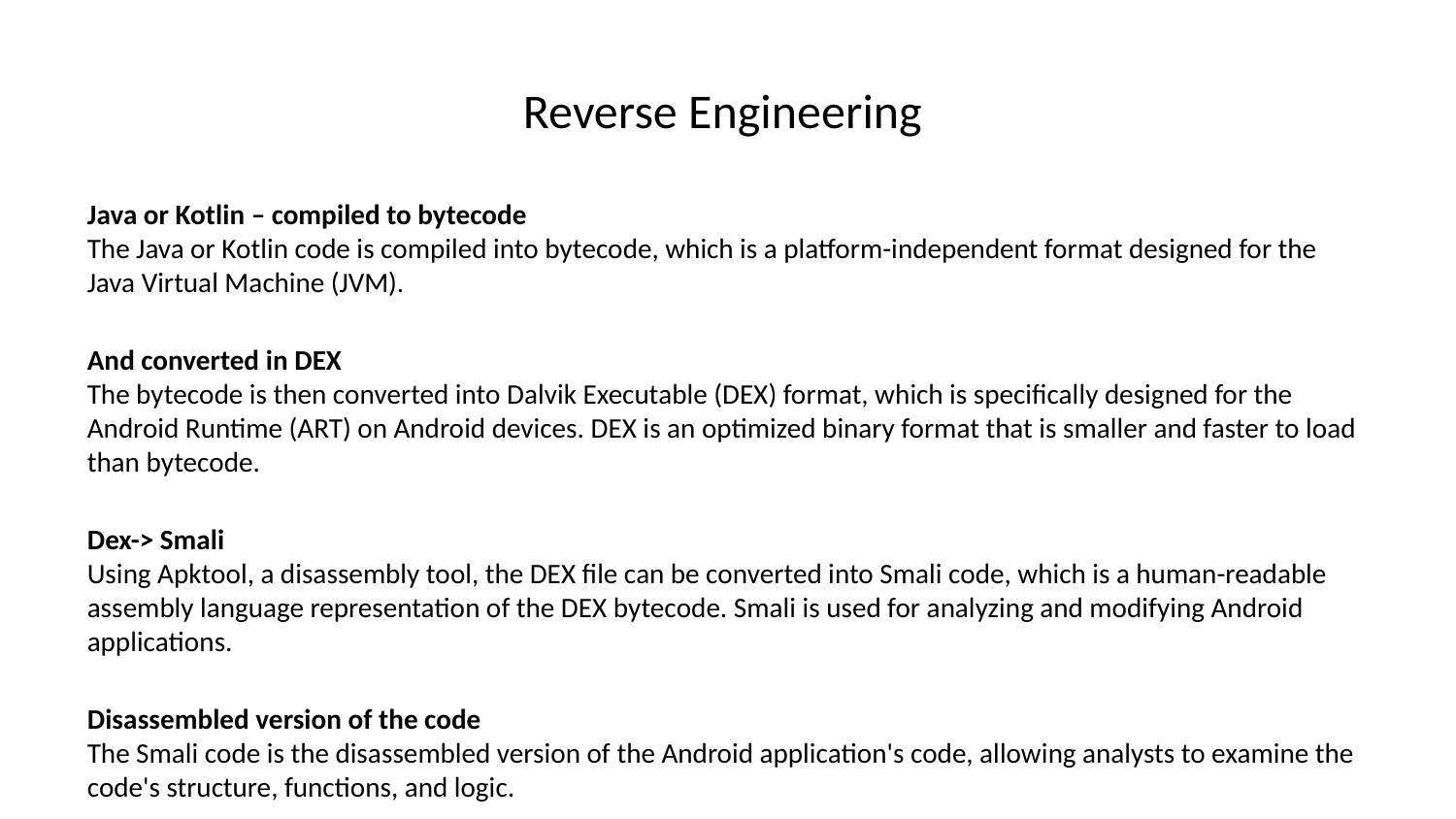

# Reverse Engineering

Java or Kotlin – compiled to bytecode
The Java or Kotlin code is compiled into bytecode, which is a platform-independent format designed for the Java Virtual Machine (JVM).

And converted in DEX
The bytecode is then converted into Dalvik Executable (DEX) format, which is specifically designed for the Android Runtime (ART) on Android devices. DEX is an optimized binary format that is smaller and faster to load than bytecode.

Dex-> Smali
Using Apktool, a disassembly tool, the DEX file can be converted into Smali code, which is a human-readable assembly language representation of the DEX bytecode. Smali is used for analyzing and modifying Android applications.

Disassembled version of the code
The Smali code is the disassembled version of the Android application's code, allowing analysts to examine the code's structure, functions, and logic.

Native Code
Native code is written in C or C++ and is compiled directly into machine code for the specific Android device platform. Native code is used for performance-intensive tasks such as graphics rendering and multimedia processing.

Analysis in Assembly
After reverse engineering, the native code can be analyzed in assembly language, which is a human-readable representation of the machine code. This allows analysts to examine the code's underlying instructions and understand how it interacts with the device's hardware.